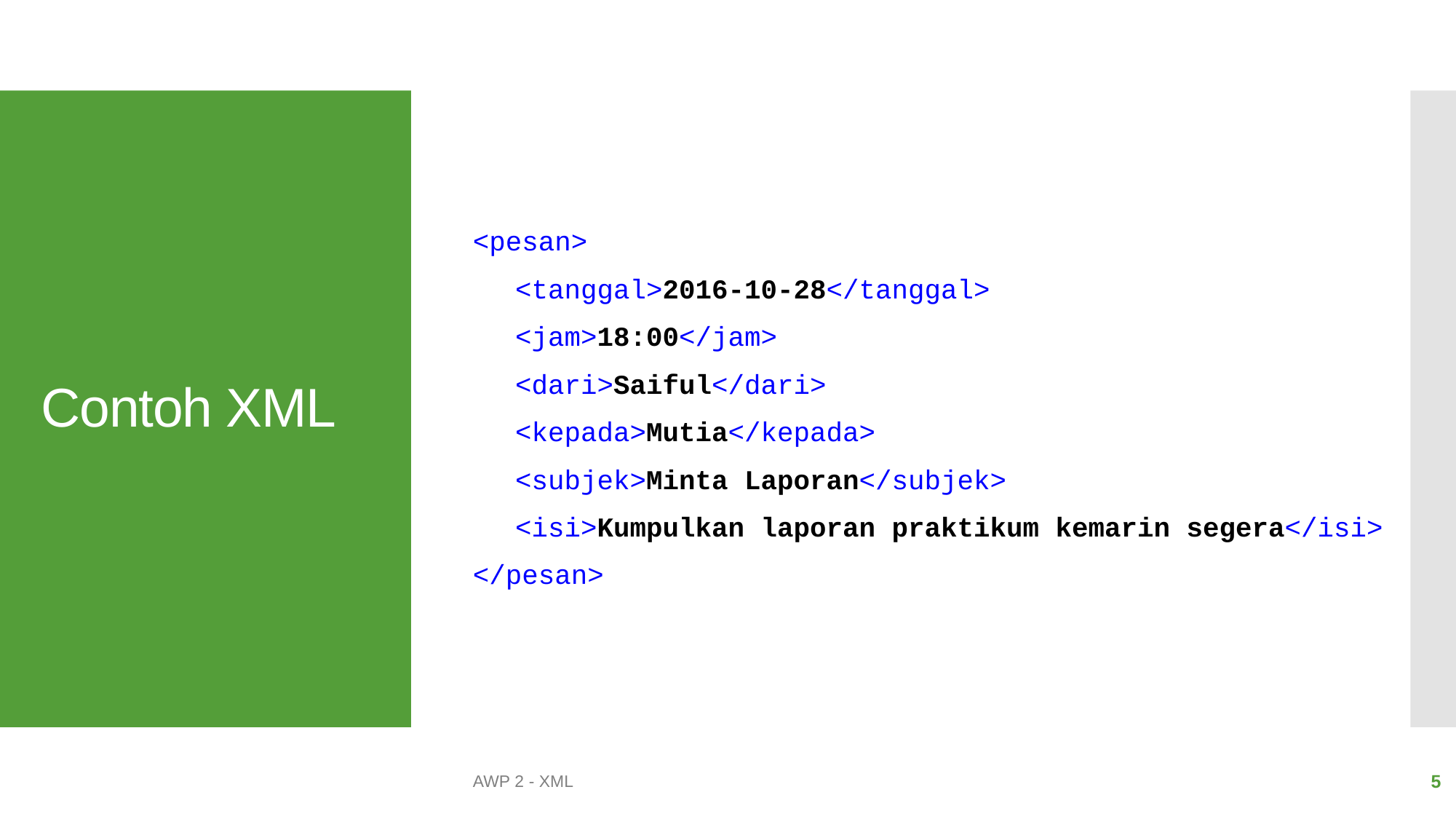

<pesan>
<tanggal>2016-10-28</tanggal>
<jam>18:00</jam>
<dari>Saiful</dari>
<kepada>Mutia</kepada>
<subjek>Minta Laporan</subjek>
<isi>Kumpulkan laporan praktikum kemarin segera</isi>
</pesan>
# Contoh XML
AWP 2 - XML
5